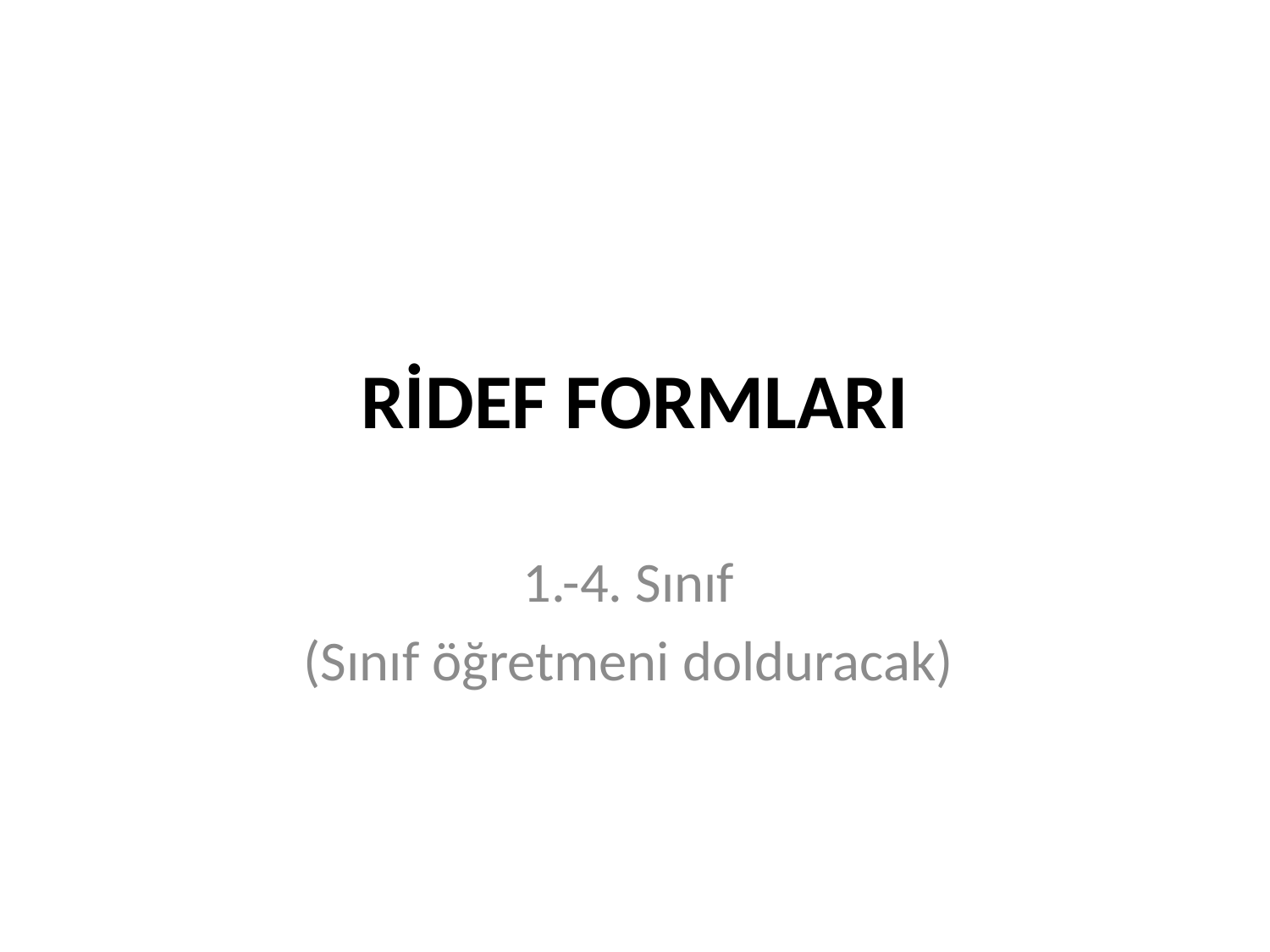

# RİDEF FORMLARI
1.-4. Sınıf
(Sınıf öğretmeni dolduracak)